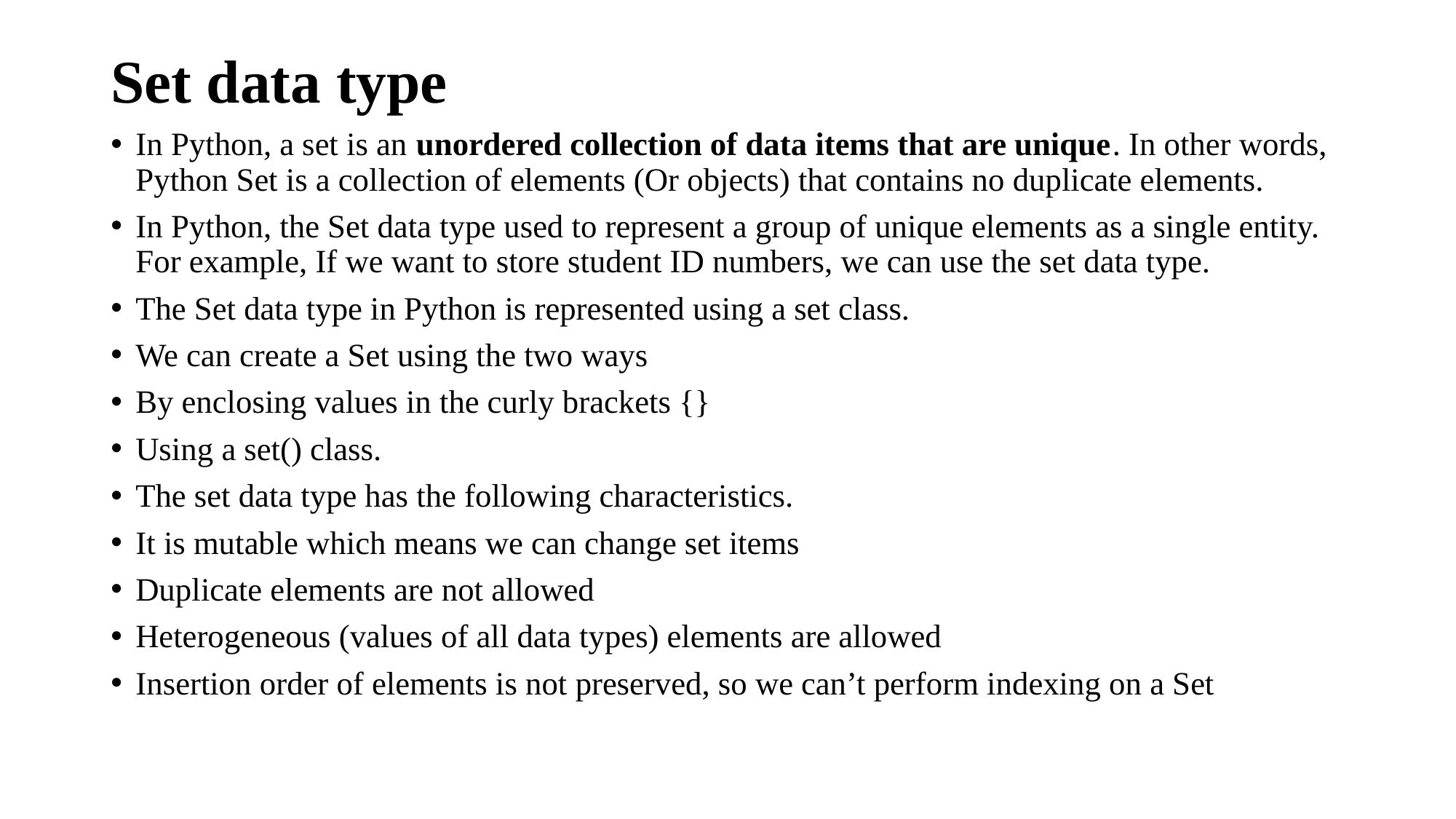

#
Set data type
In Python, a set is an unordered collection of data items that are unique. In other words, Python Set is a collection of elements (Or objects) that contains no duplicate elements.
In Python, the Set data type used to represent a group of unique elements as a single entity. For example, If we want to store student ID numbers, we can use the set data type.
The Set data type in Python is represented using a set class.
We can create a Set using the two ways
By enclosing values in the curly brackets {}
Using a set() class.
The set data type has the following characteristics.
It is mutable which means we can change set items
Duplicate elements are not allowed
Heterogeneous (values of all data types) elements are allowed
Insertion order of elements is not preserved, so we can’t perform indexing on a Set